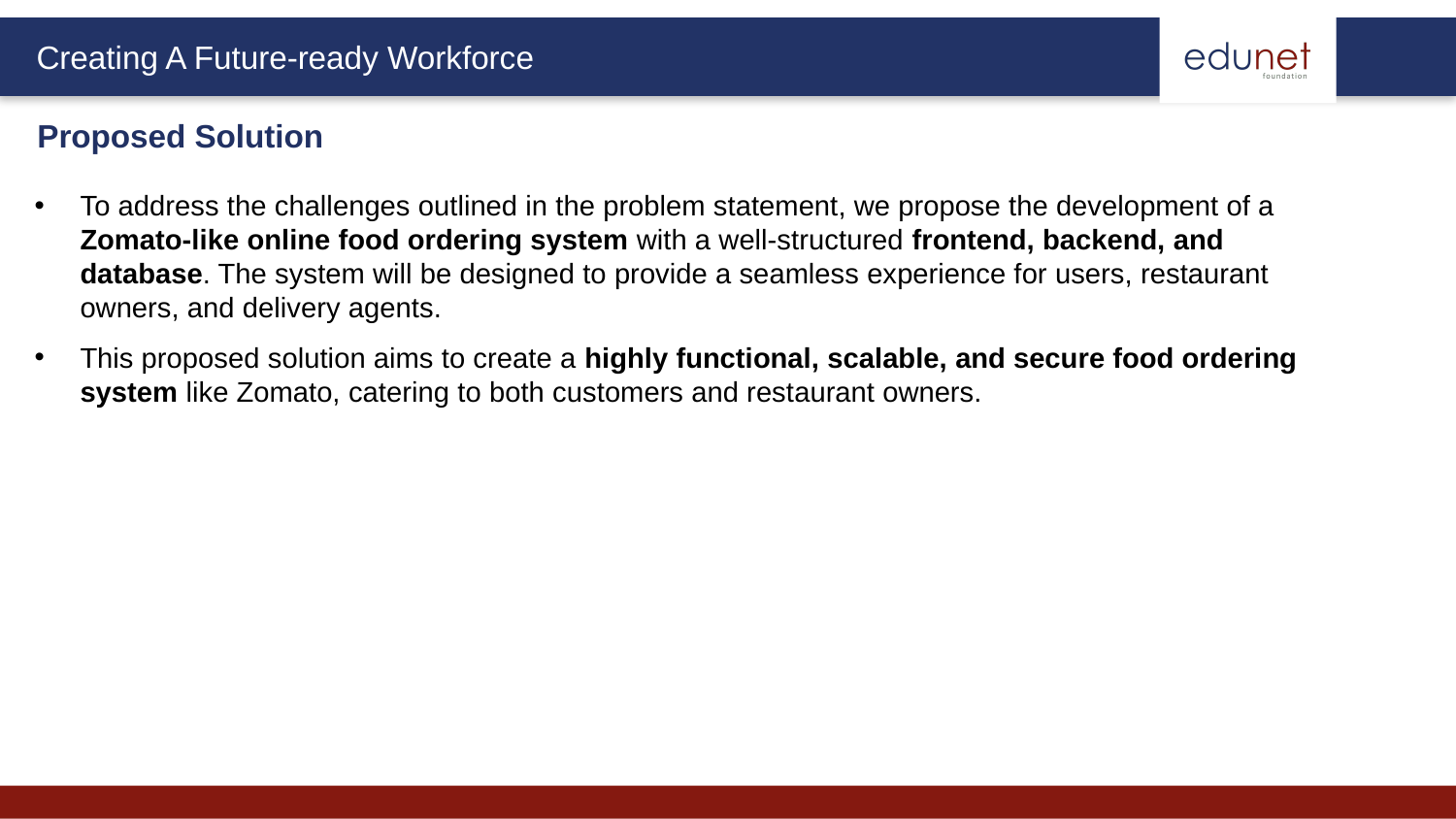

Proposed Solution
To address the challenges outlined in the problem statement, we propose the development of a Zomato-like online food ordering system with a well-structured frontend, backend, and database. The system will be designed to provide a seamless experience for users, restaurant owners, and delivery agents.
This proposed solution aims to create a highly functional, scalable, and secure food ordering system like Zomato, catering to both customers and restaurant owners.